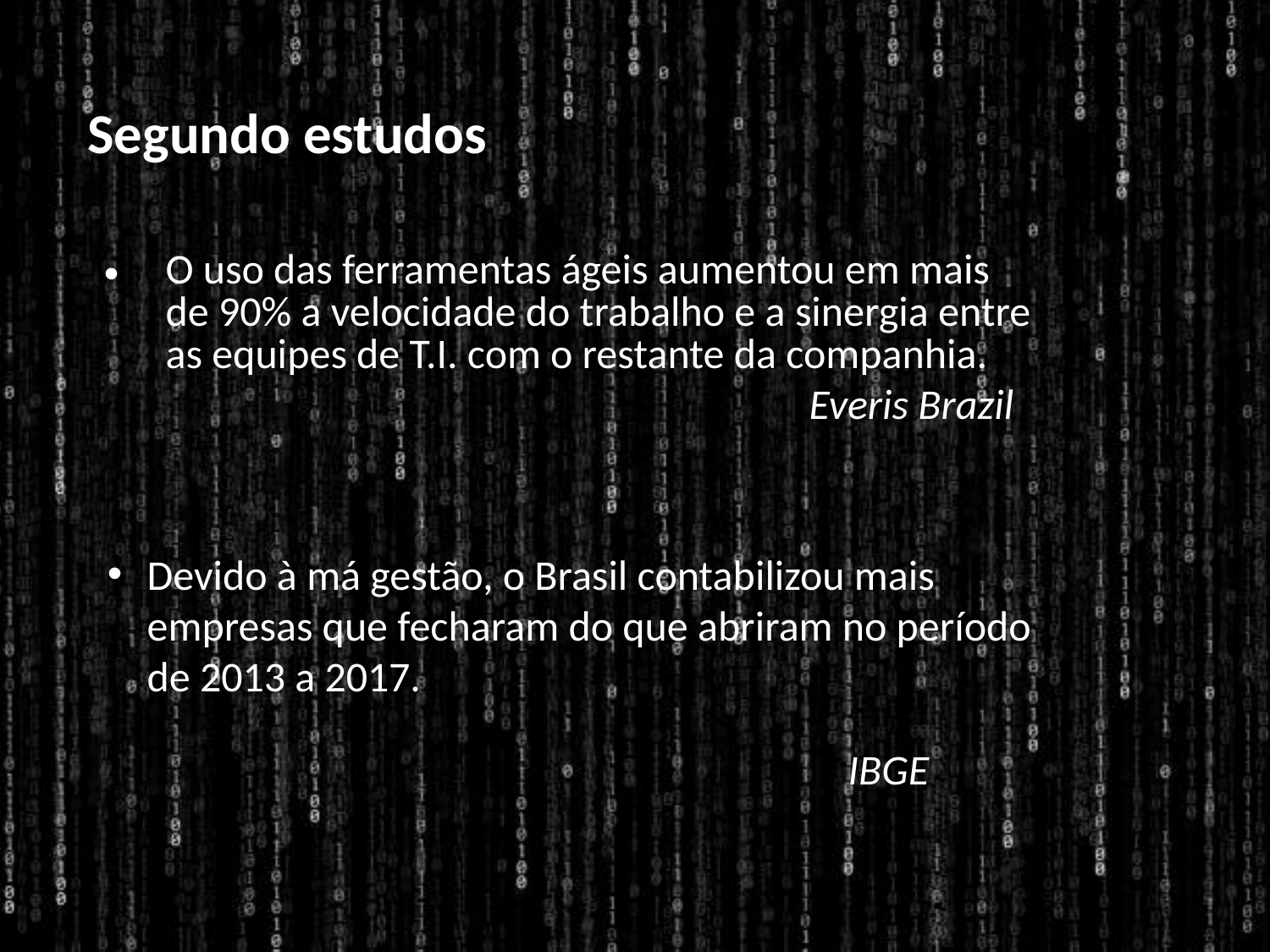

# Segundo estudos
O uso das ferramentas ágeis aumentou em mais de 90% a velocidade do trabalho e a sinergia entre as equipes de T.I. com o restante da companhia.
                                                                        Everis Brazil
Devido à má gestão, o Brasil contabilizou mais empresas que fecharam do que abriram no período de 2013 a 2017.
IBGE